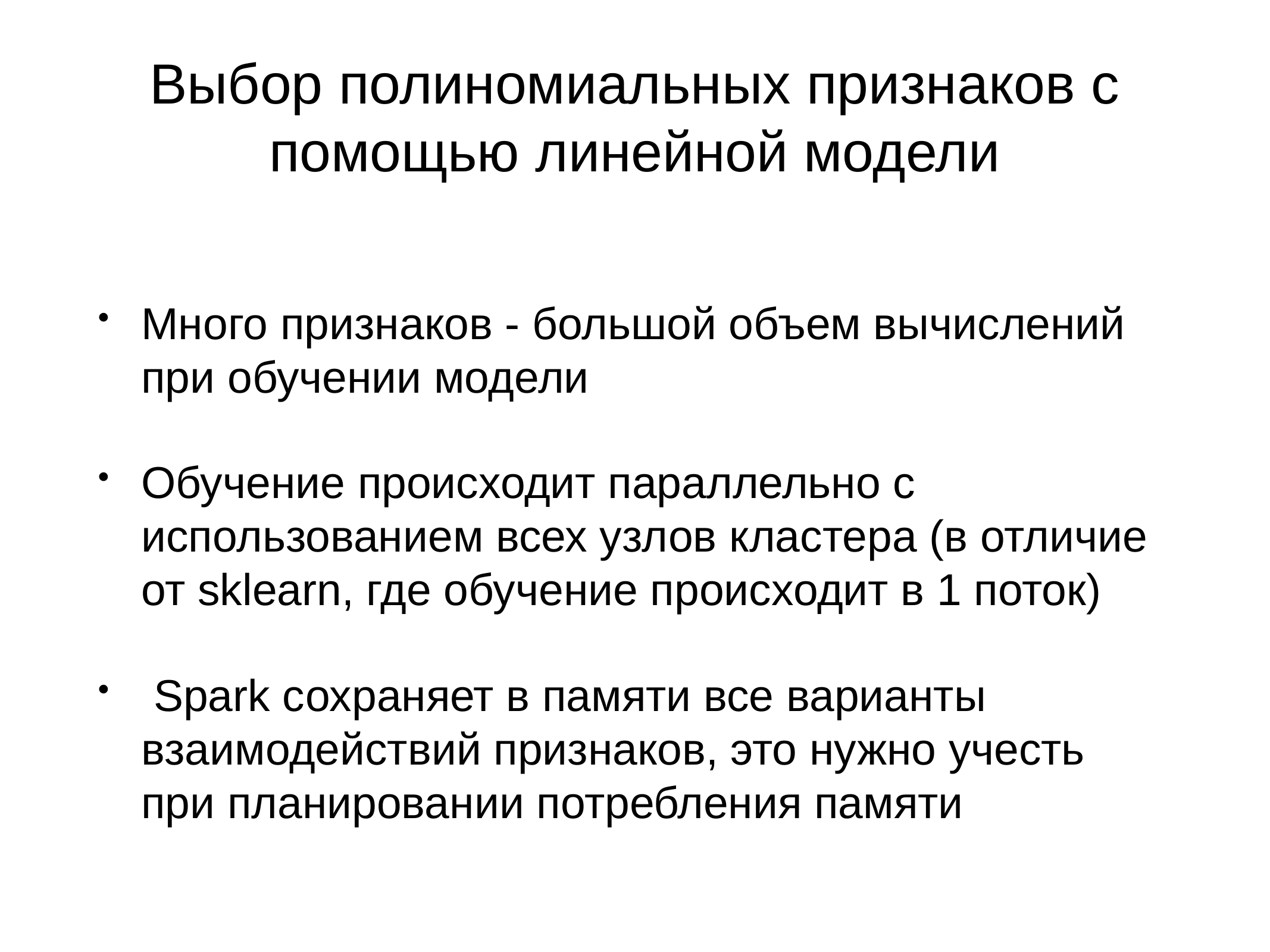

# Выбор полиномиальных признаков c помощью линейной модели
Много признаков - большой объем вычислений при обучении модели
Обучение происходит параллельно с использованием всех узлов кластера (в отличие от sklearn, где обучение происходит в 1 поток)
 Spark сохраняет в памяти все варианты взаимодействий признаков, это нужно учесть при планировании потребления памяти